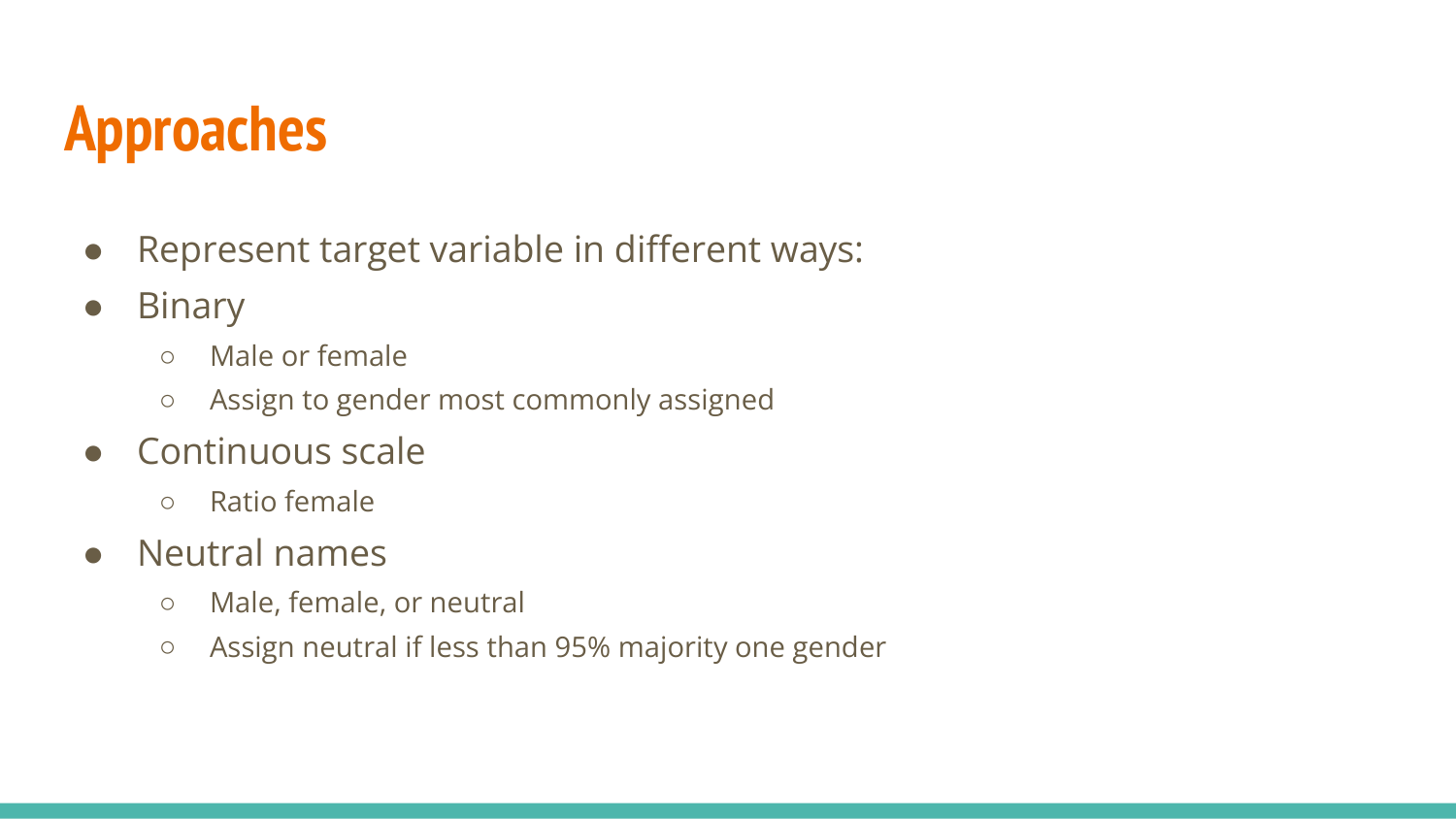

# Approaches
Represent target variable in different ways:
Binary
Male or female
Assign to gender most commonly assigned
Continuous scale
Ratio female
Neutral names
Male, female, or neutral
Assign neutral if less than 95% majority one gender